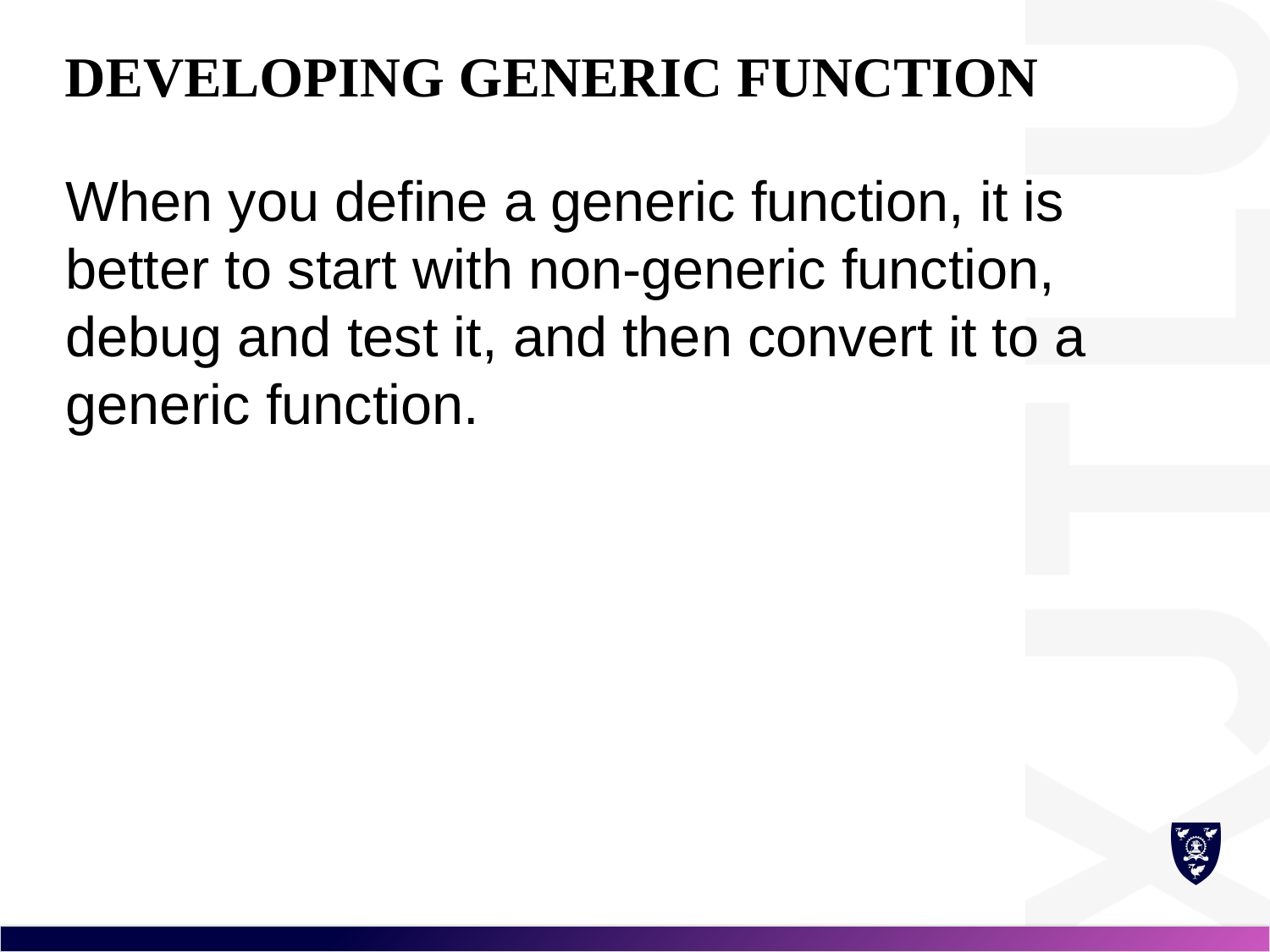

# developing generic function
When you define a generic function, it is better to start with non-generic function, debug and test it, and then convert it to a generic function.
15